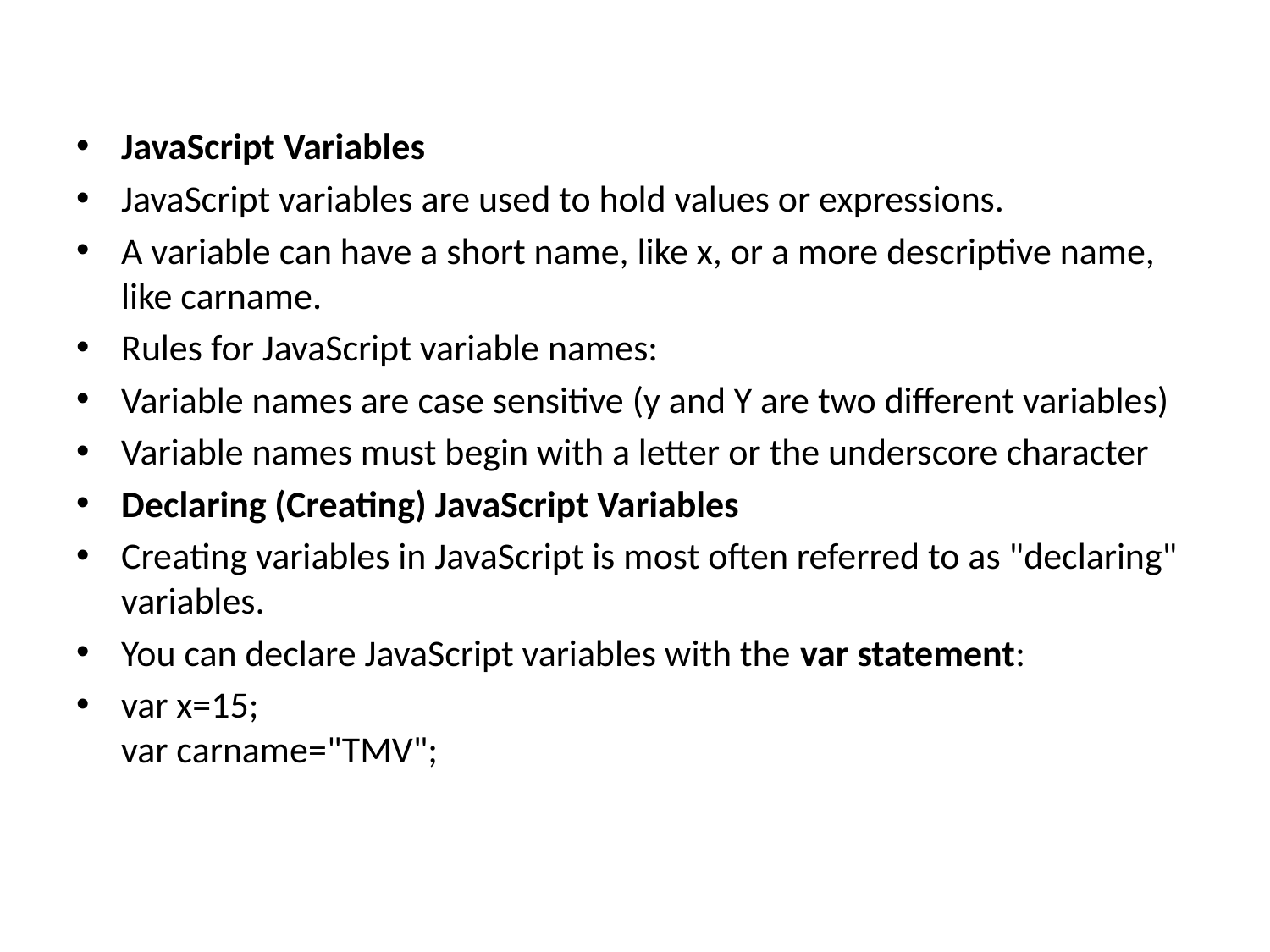

JavaScript Variables
JavaScript variables are used to hold values or expressions.
A variable can have a short name, like x, or a more descriptive name, like carname.
Rules for JavaScript variable names:
Variable names are case sensitive (y and Y are two different variables)
Variable names must begin with a letter or the underscore character
Declaring (Creating) JavaScript Variables
Creating variables in JavaScript is most often referred to as "declaring" variables.
You can declare JavaScript variables with the var statement:
var x=15;
var carname="TMV";